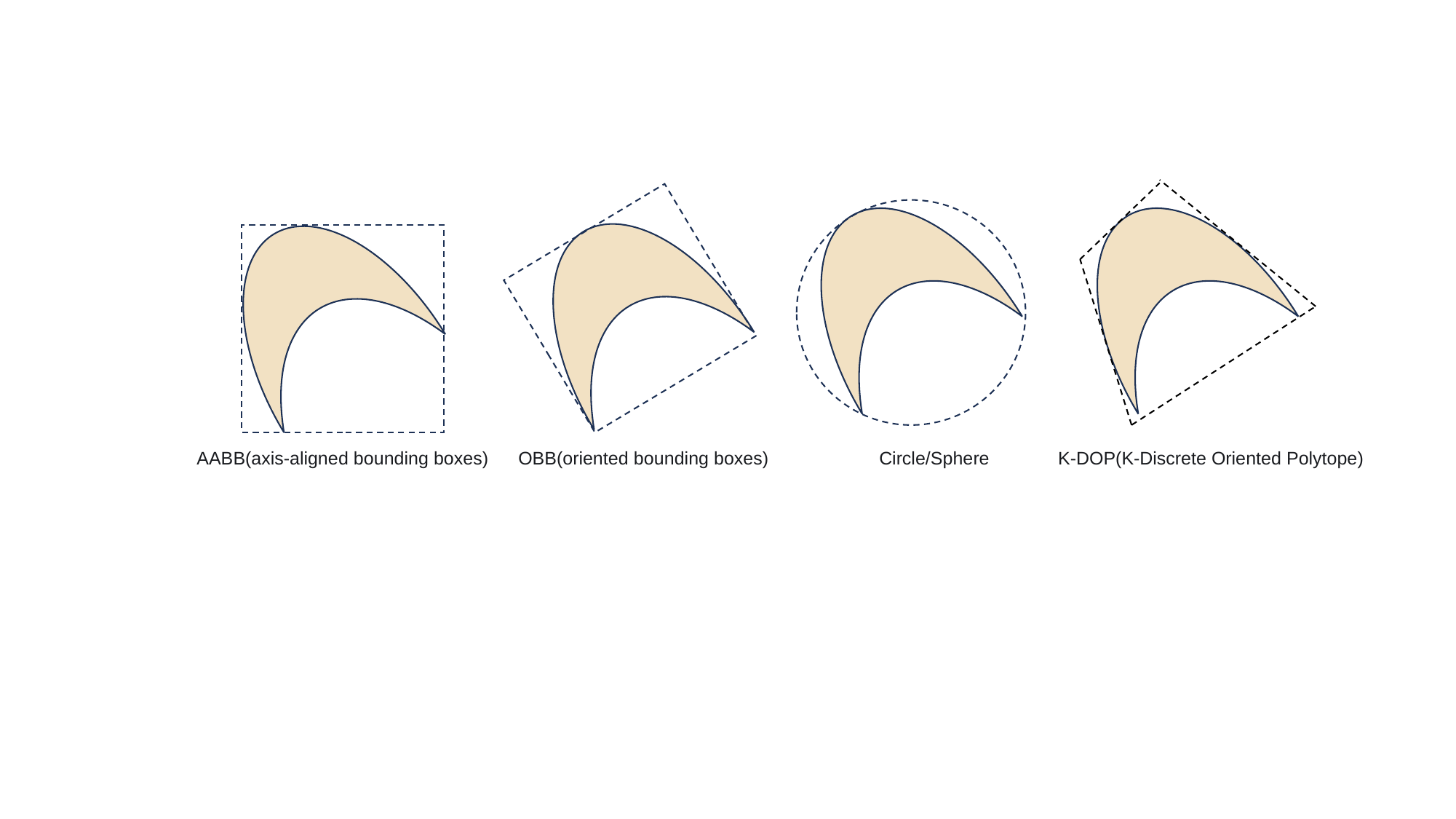

OBB(oriented bounding boxes)
AABB(axis-aligned bounding boxes)
Circle/Sphere
K-DOP(K-Discrete Oriented Polytope)